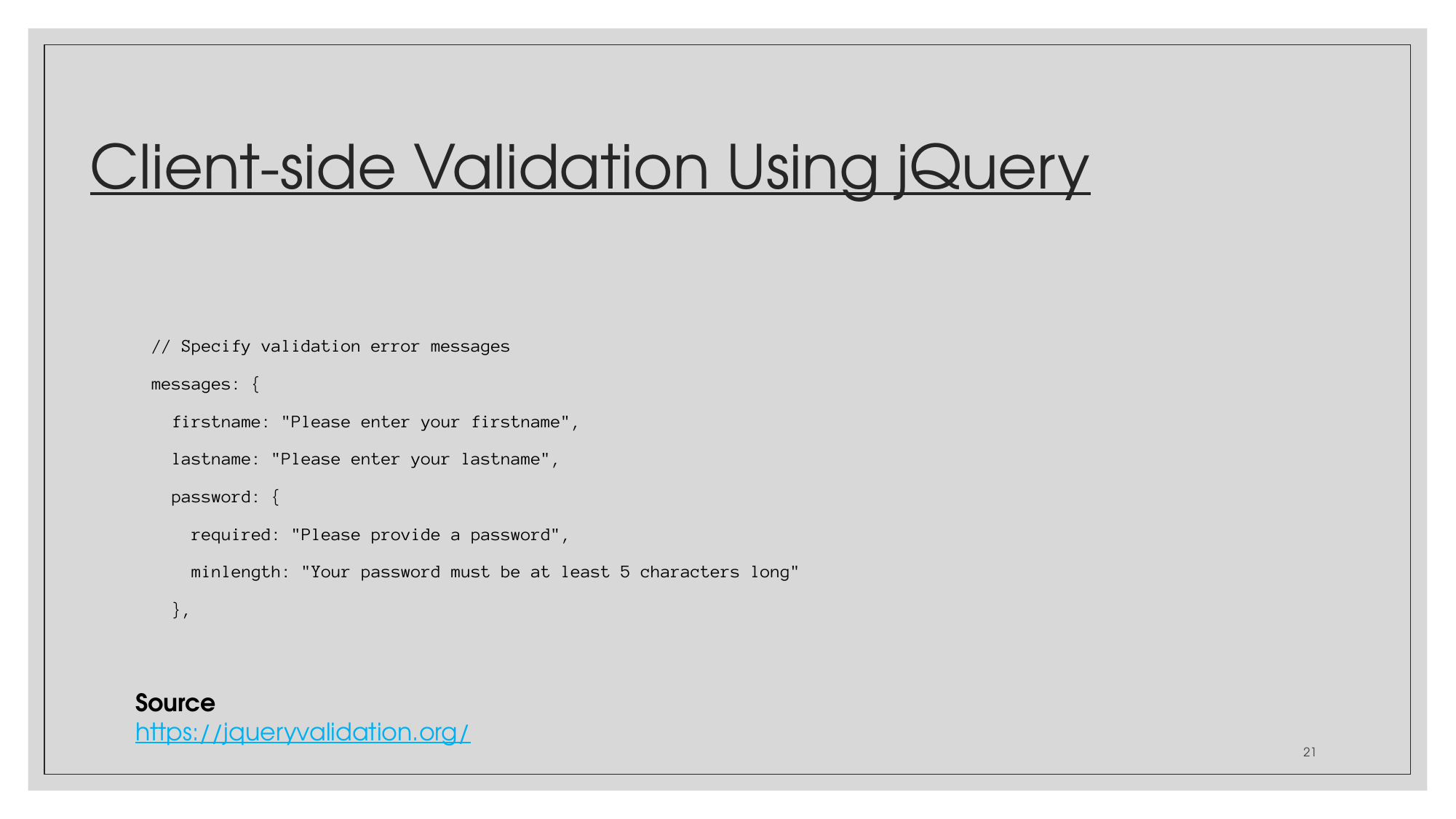

# Client-side Validation Using jQuery
// Specify validation error messages
messages: {
  firstname: "Please enter your firstname",
  lastname: "Please enter your lastname",
  password: {
    required: "Please provide a password",
    minlength: "Your password must be at least 5 characters long"
  },
Source
https://jqueryvalidation.org/
21